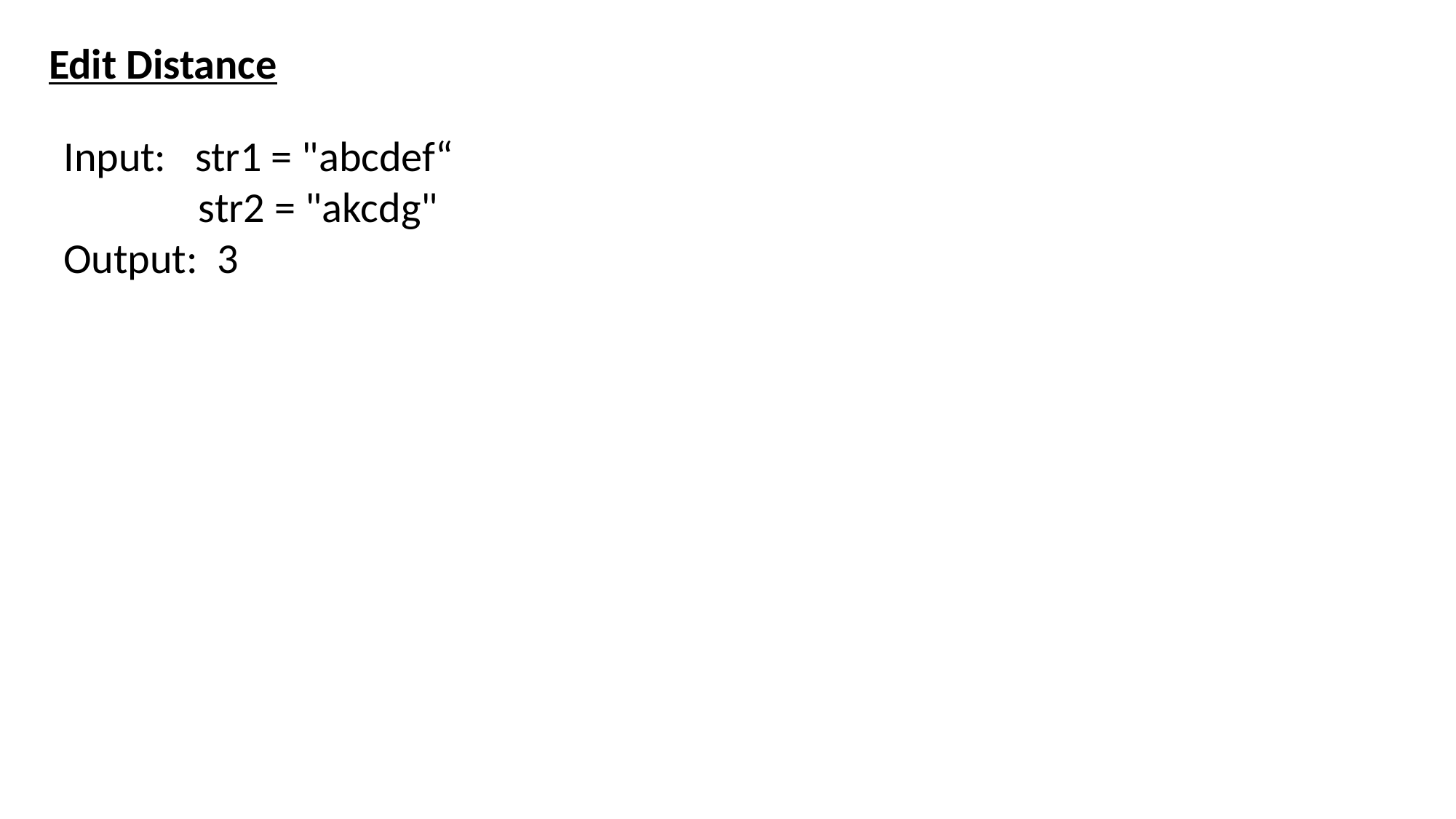

Edit Distance
Input:   str1 = "abcdef“
              str2 = "akcdg"
Output:  3